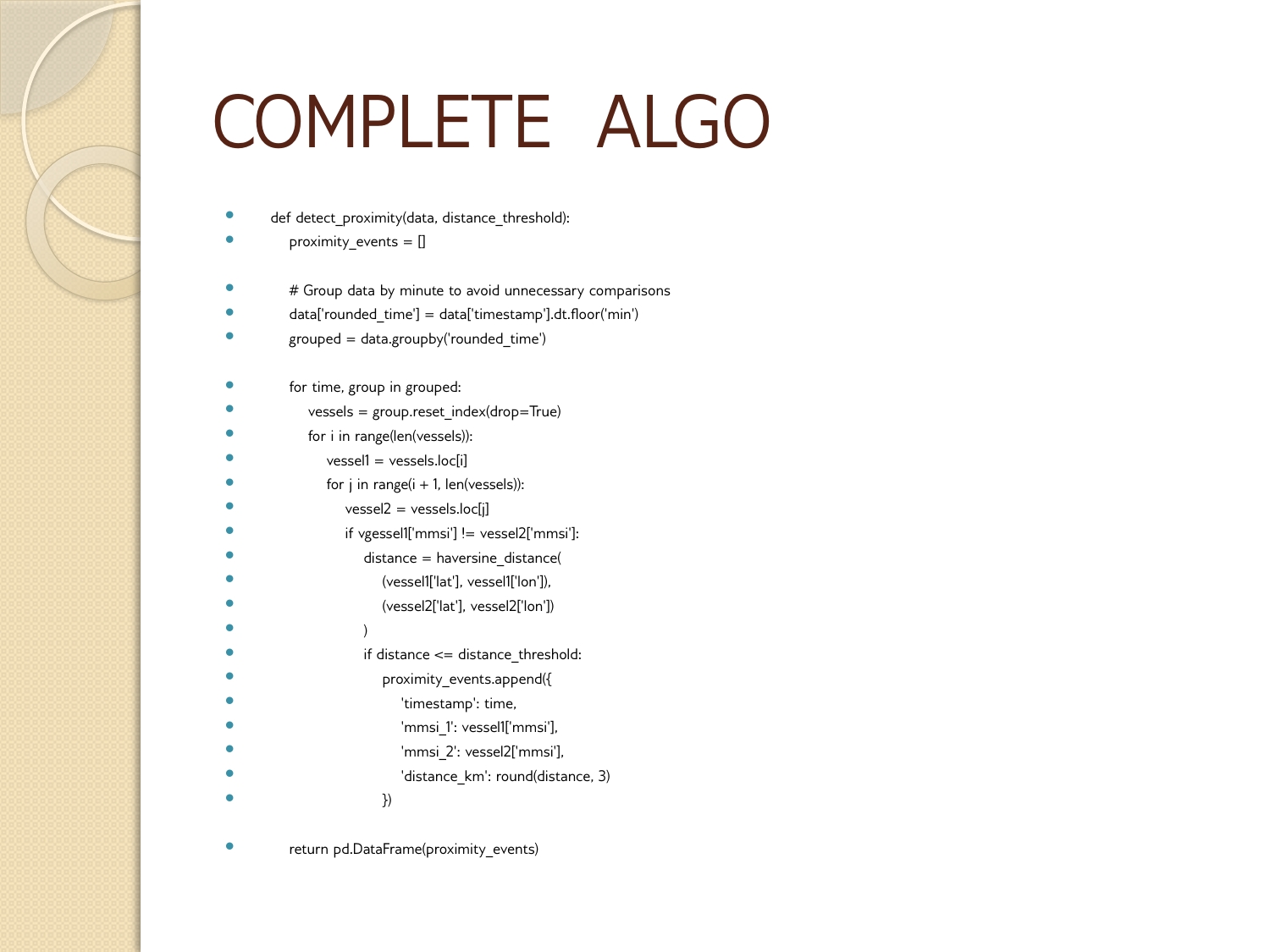

# COMPLETE  ALGO
def detect_proximity(data, distance_threshold):
    proximity_events = []

    # Group data by minute to avoid unnecessary comparisons
    data['rounded_time'] = data['timestamp'].dt.floor('min')
    grouped = data.groupby('rounded_time')

    for time, group in grouped:
        vessels = group.reset_index(drop=True)
        for i in range(len(vessels)):
            vessel1 = vessels.loc[i]
            for j in range(i + 1, len(vessels)):
                vessel2 = vessels.loc[j]
                if vgessel1['mmsi'] != vessel2['mmsi']:
                    distance = haversine_distance(
                        (vessel1['lat'], vessel1['lon']),
                        (vessel2['lat'], vessel2['lon'])
                    )
                    if distance <= distance_threshold:
                        proximity_events.append({
                            'timestamp': time,
                            'mmsi_1': vessel1['mmsi'],
                            'mmsi_2': vessel2['mmsi'],
                            'distance_km': round(distance, 3)
                        })

    return pd.DataFrame(proximity_events)